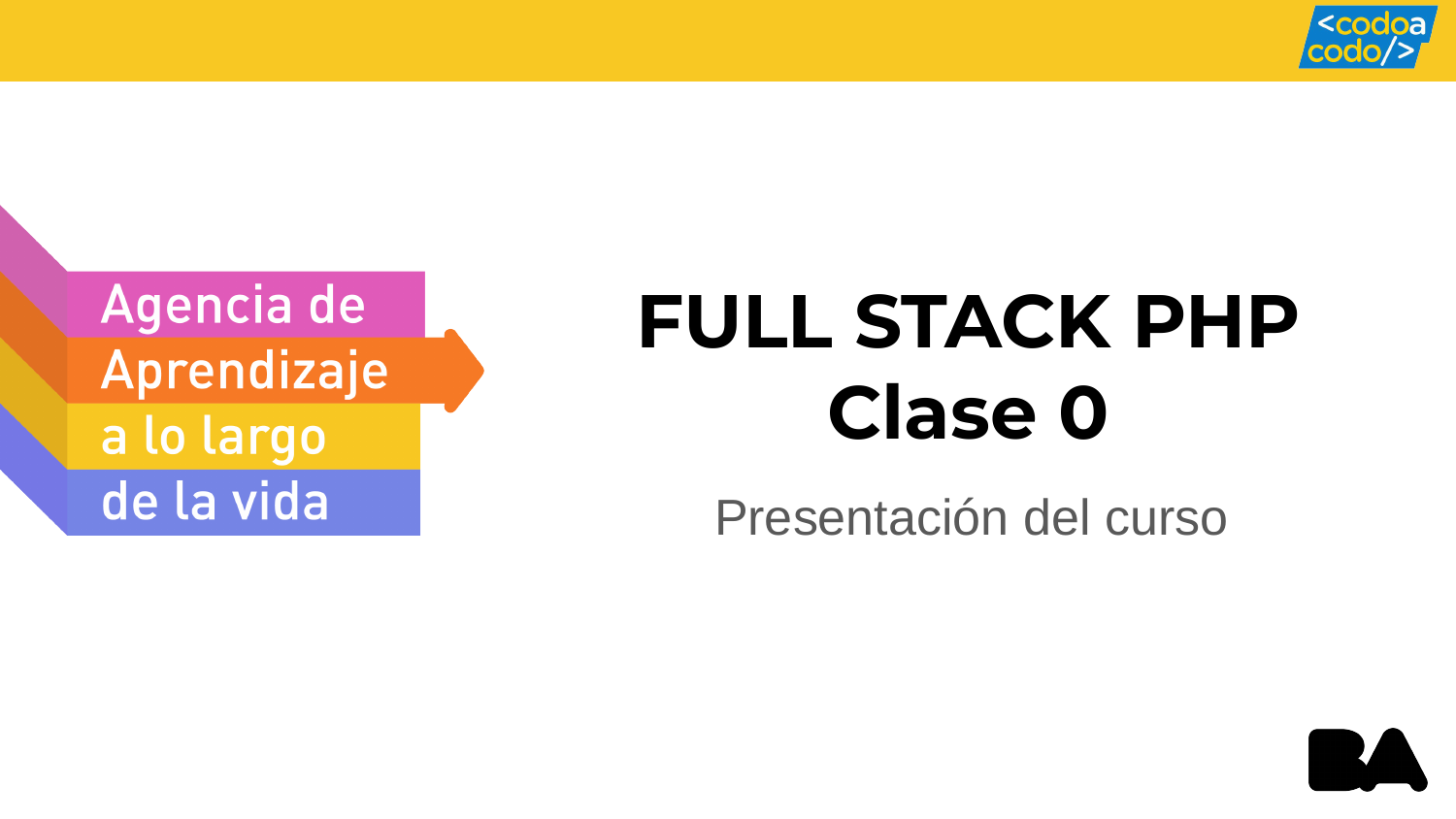

# FULL STACK PHP
Clase 0
Presentación del curso